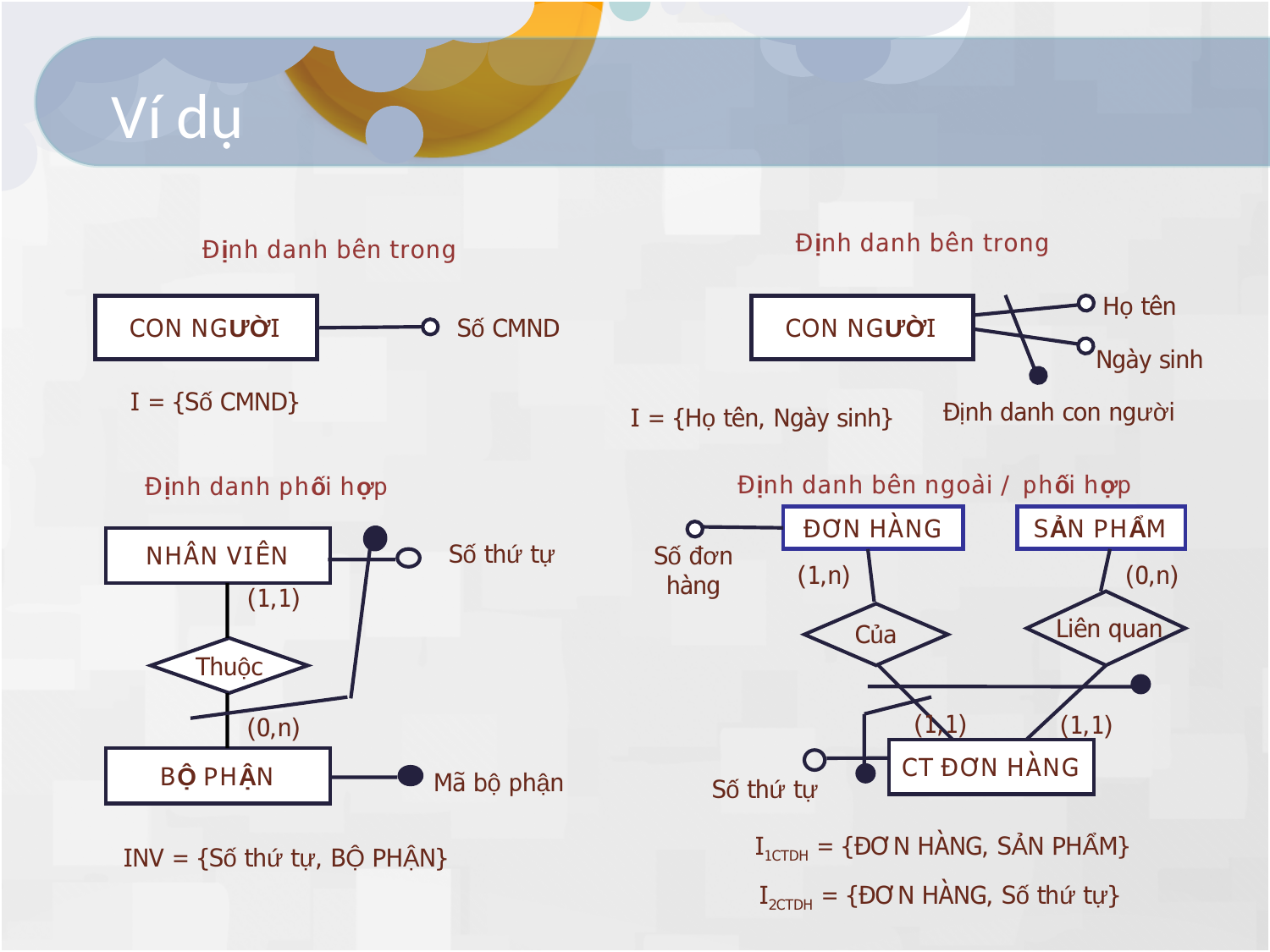

# Ví dụ

Định danh bên trong
Định danh bên trong

Họ tên
CON NGƯỜI

Ngày sinh

Định danh con người

CON NGƯỜI
Số CMND
I = {Số CMND}
I = {Họ tên, Ngày sinh}
Định danh bên ngoài / phối hợp
Định danh phối hợp
ĐƠN HÀNG
SẢN PHẨM

Số đơn hàng

(1,n)
(0,n)

Liên quan
Của

(1,1)
(1,1)
CT ĐƠN HÀNG

Số thứ tự
NHÂN VIÊN

Số thứ tự

(1,1)
Thuộc

(0,n)
BỘ PHẬN

Mã bộ phận
I1CTDH = {ĐƠN HÀNG, SẢN PHẨM}
INV = {Số thứ tự, BỘ PHẬN}
I2CTDH = {ĐƠN HÀNG, Số thứ tự}